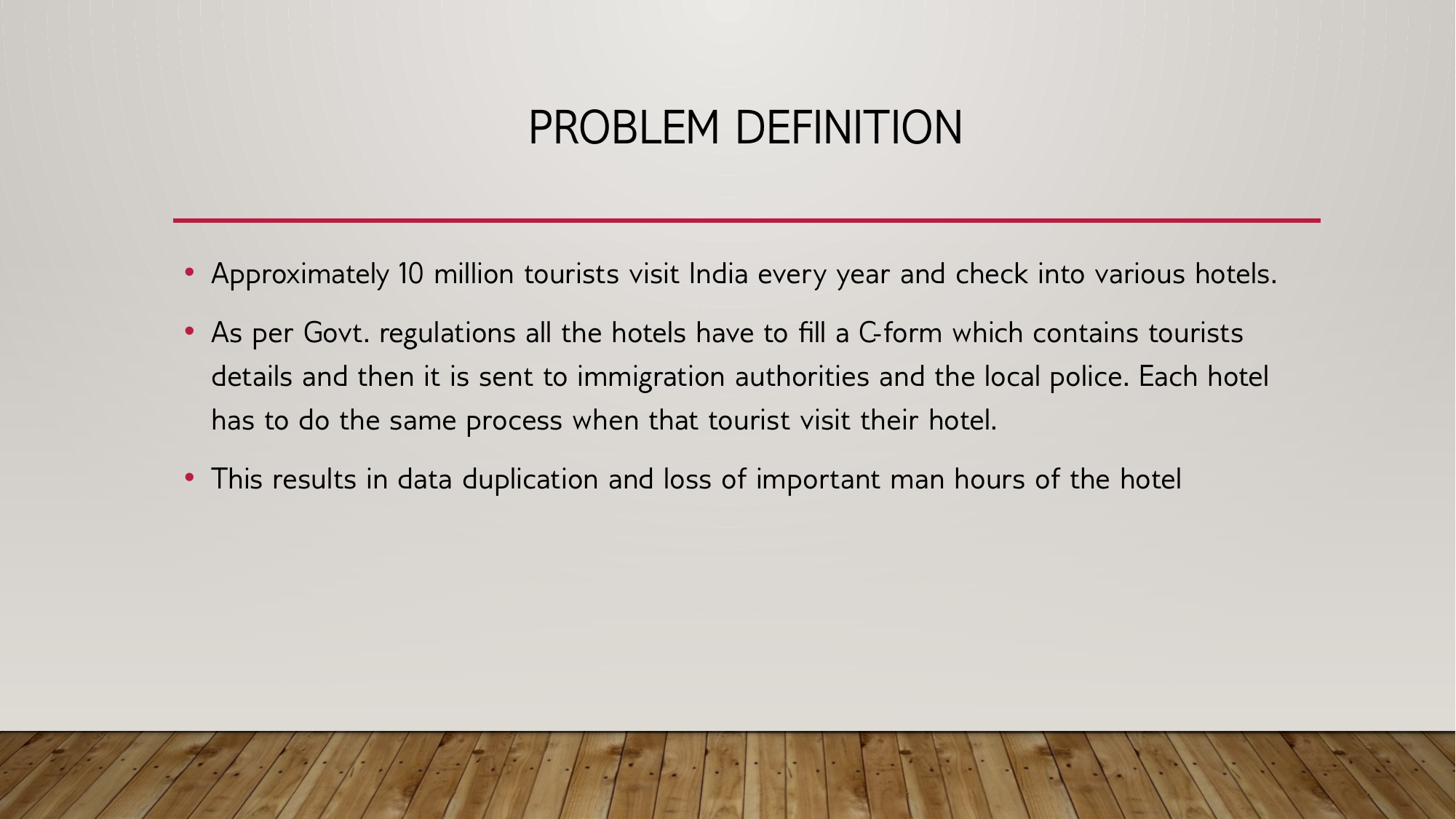

# Problem Definition
Approximately 10 million tourists visit India every year and check into various hotels.
As per Govt. regulations all the hotels have to fill a C-form which contains tourists details and then it is sent to immigration authorities and the local police. Each hotel has to do the same process when that tourist visit their hotel.
This results in data duplication and loss of important man hours of the hotel